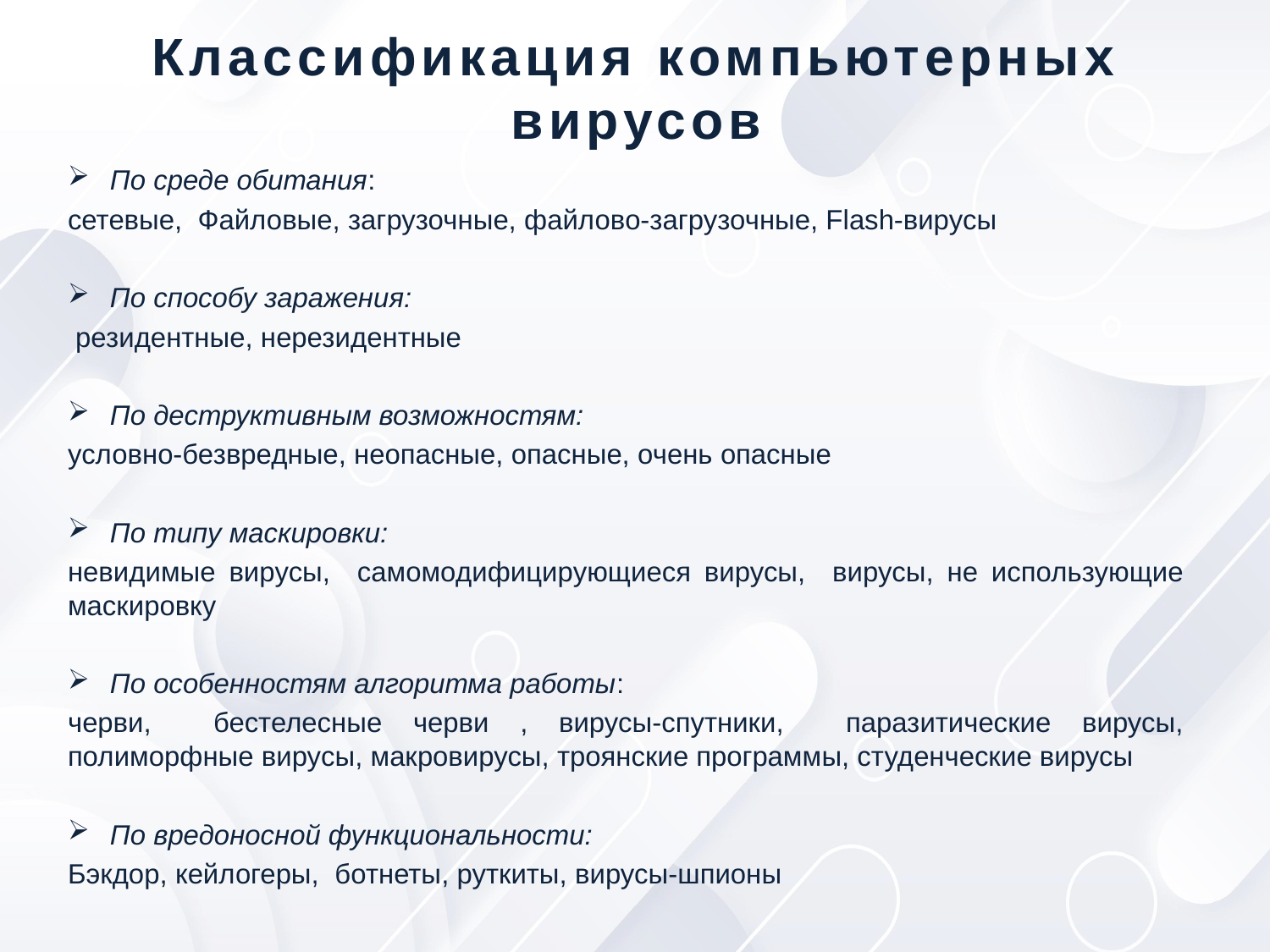

# Классификация компьютерных вирусов
По среде обитания:
сетевые,  Файловые, загрузочные, файлово-загрузочные, Flash-вирусы

По способу заражения:
 резидентные, нерезидентные

По деструктивным возможностям:
условно-безвредные, неопасные, опасные, очень опасные

По типу маскировки:
невидимые вирусы,  самомодифицирующиеся вирусы,  вирусы, не использующие маскировку

По особенностям алгоритма работы:
черви,  бестелесные черви , вирусы-спутники,  паразитические вирусы, полиморфные вирусы, макровирусы, троянские программы, студенческие вирусы

По вредоносной функциональности:
Бэкдор, кейлогеры,  ботнеты, руткиты, вирусы-шпионы